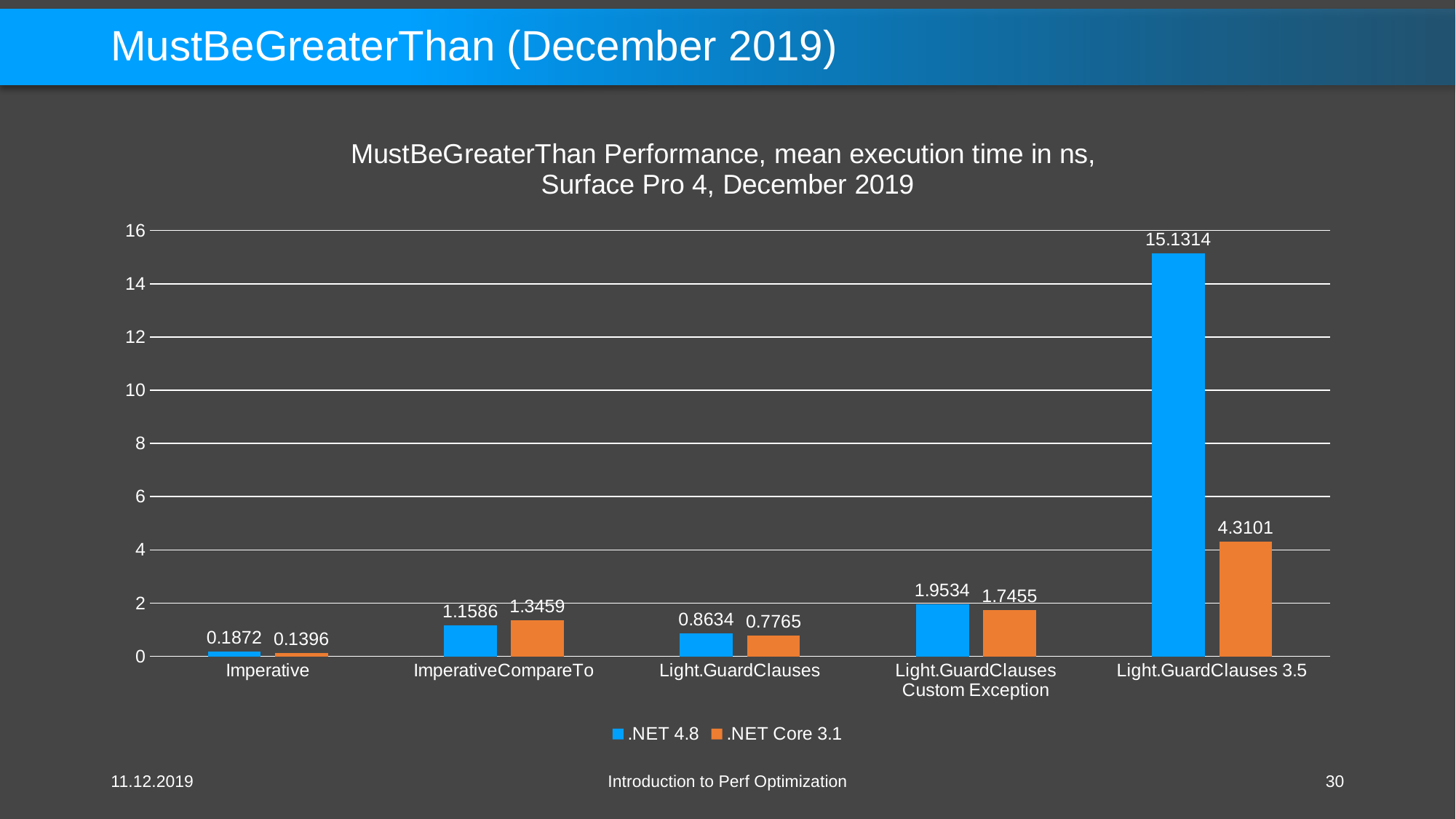

# MustBeGreaterThan (December 2019)

### Chart: MustBeGreaterThan Performance, mean execution time in ns, Surface Pro 4, December 2019

| Category | .NET 4.8 | .NET Core 3.1 |
|---|---|---|
| Imperative | 0.1872 | 0.1396 |
| ImperativeCompareTo | 1.1586 | 1.3459 |
| Light.GuardClauses | 0.8634 | 0.7765 |
| Light.GuardClauses Custom Exception | 1.9534 | 1.7455 |
| Light.GuardClauses 3.5 | 15.1314 | 4.3101 |
11.12.2019
Introduction to Perf Optimization
30